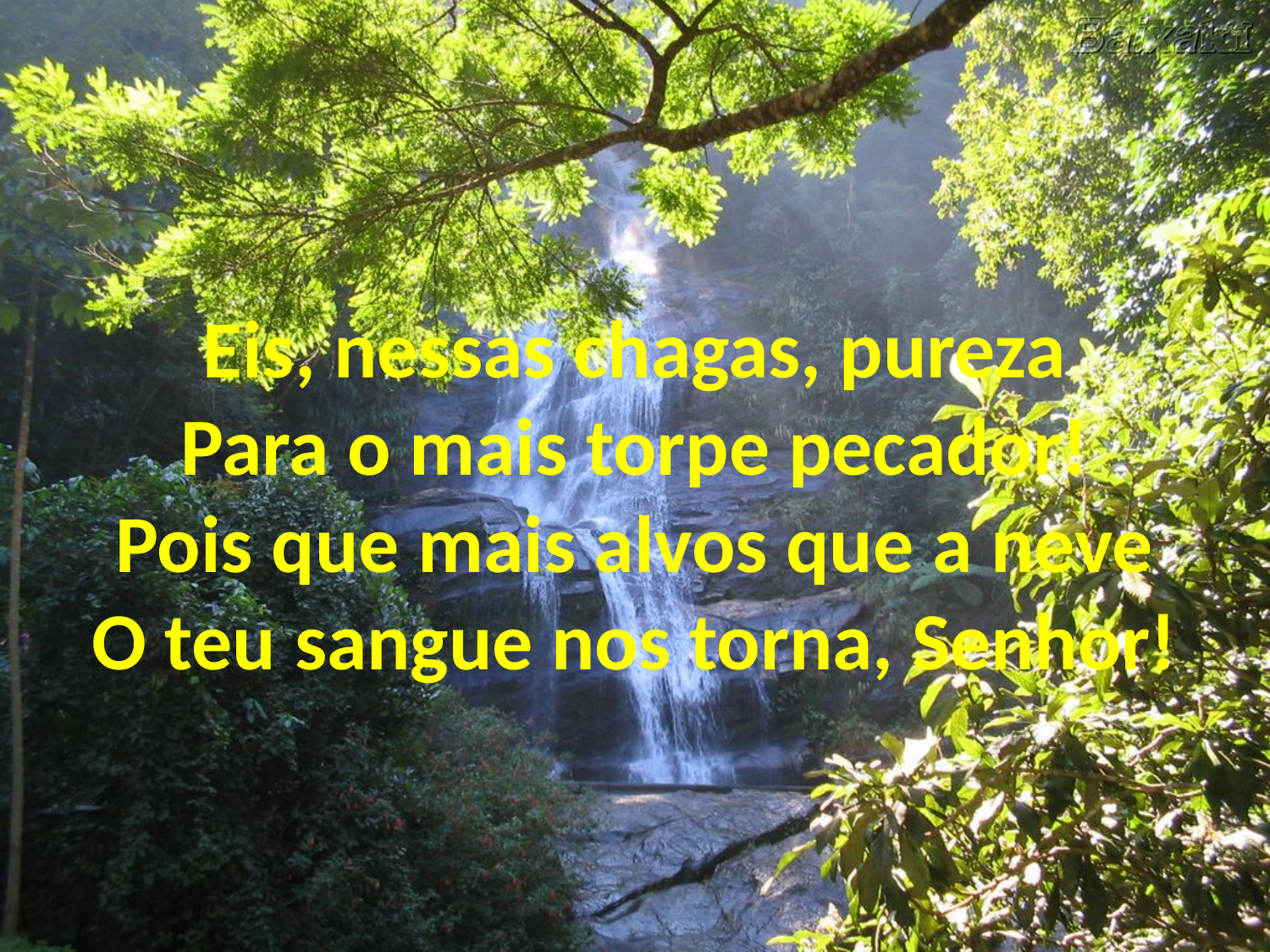

Eis, nessas chagas, pureza
Para o mais torpe pecador!
Pois que mais alvos que a neve
O teu sangue nos torna, Senhor!